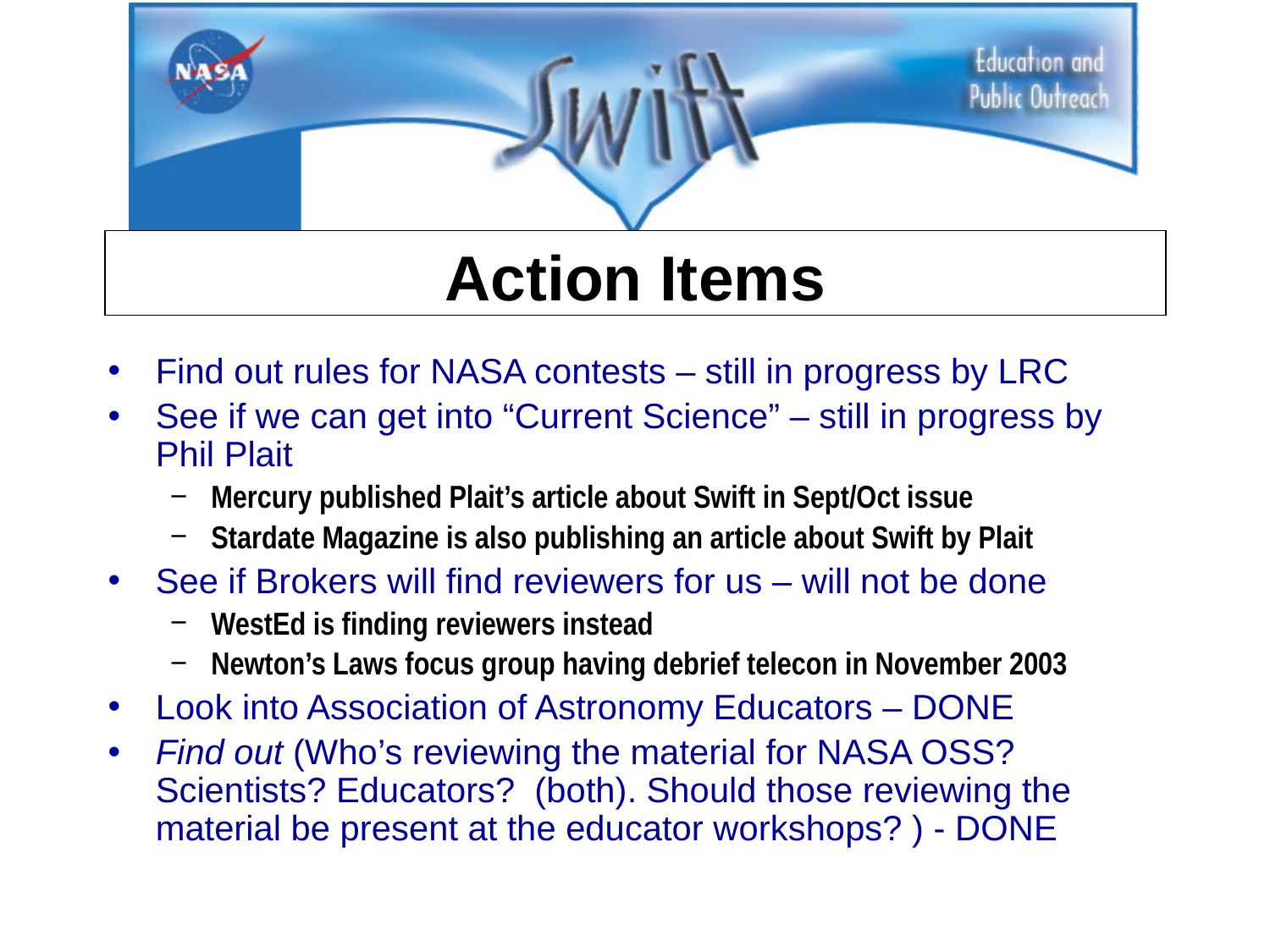

Action Items
Find out rules for NASA contests – still in progress by LRC
See if we can get into “Current Science” – still in progress by Phil Plait
Mercury published Plait’s article about Swift in Sept/Oct issue
Stardate Magazine is also publishing an article about Swift by Plait
See if Brokers will find reviewers for us – will not be done
WestEd is finding reviewers instead
Newton’s Laws focus group having debrief telecon in November 2003
Look into Association of Astronomy Educators – DONE
Find out (Who’s reviewing the material for NASA OSS? Scientists? Educators?  (both). Should those reviewing the material be present at the educator workshops? ) - DONE